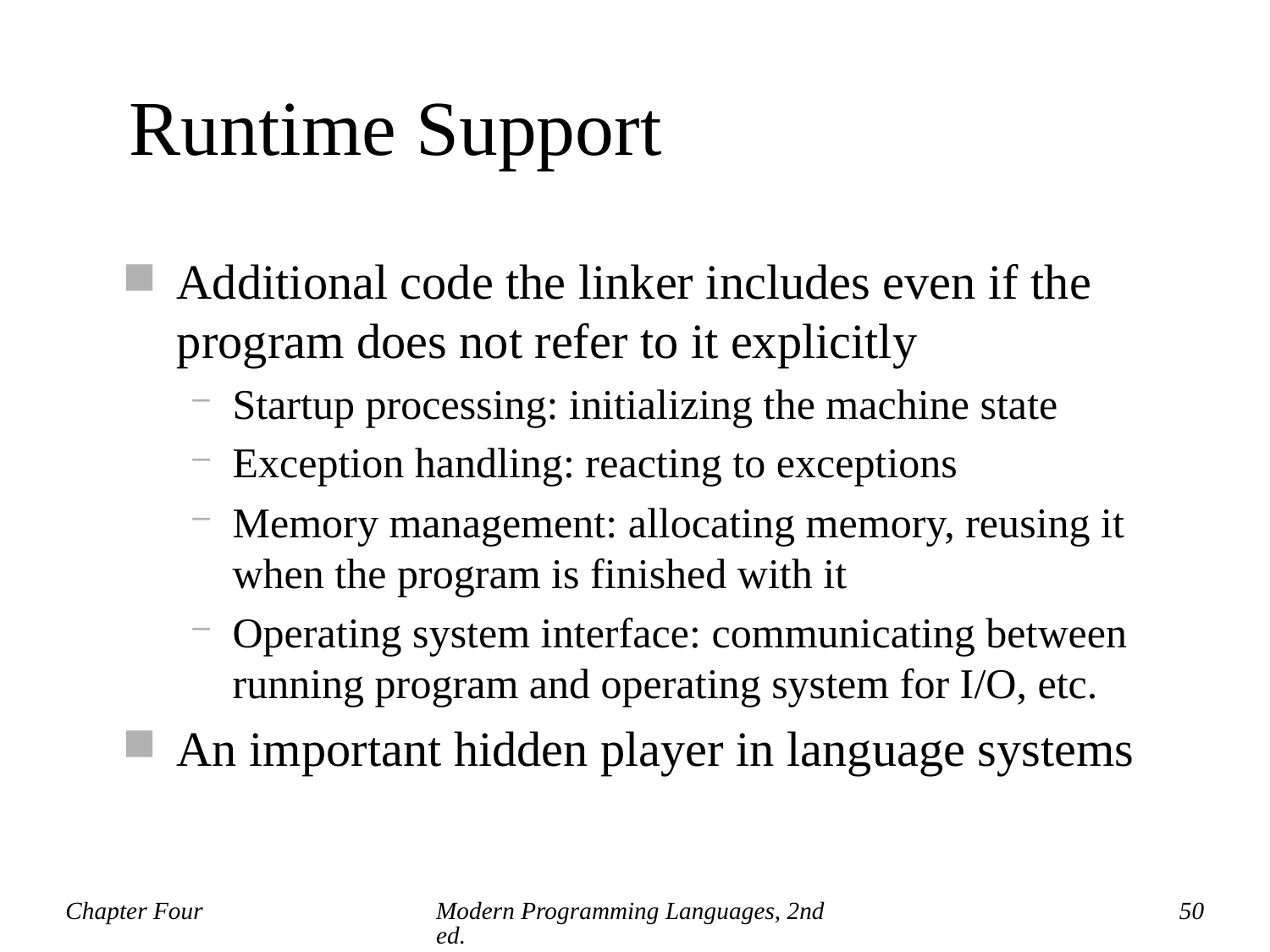

# Runtime Support
Additional code the linker includes even if the program does not refer to it explicitly
Startup processing: initializing the machine state
Exception handling: reacting to exceptions
Memory management: allocating memory, reusing it when the program is finished with it
Operating system interface: communicating between running program and operating system for I/O, etc.
An important hidden player in language systems
Chapter Four
Modern Programming Languages, 2nd ed.
50